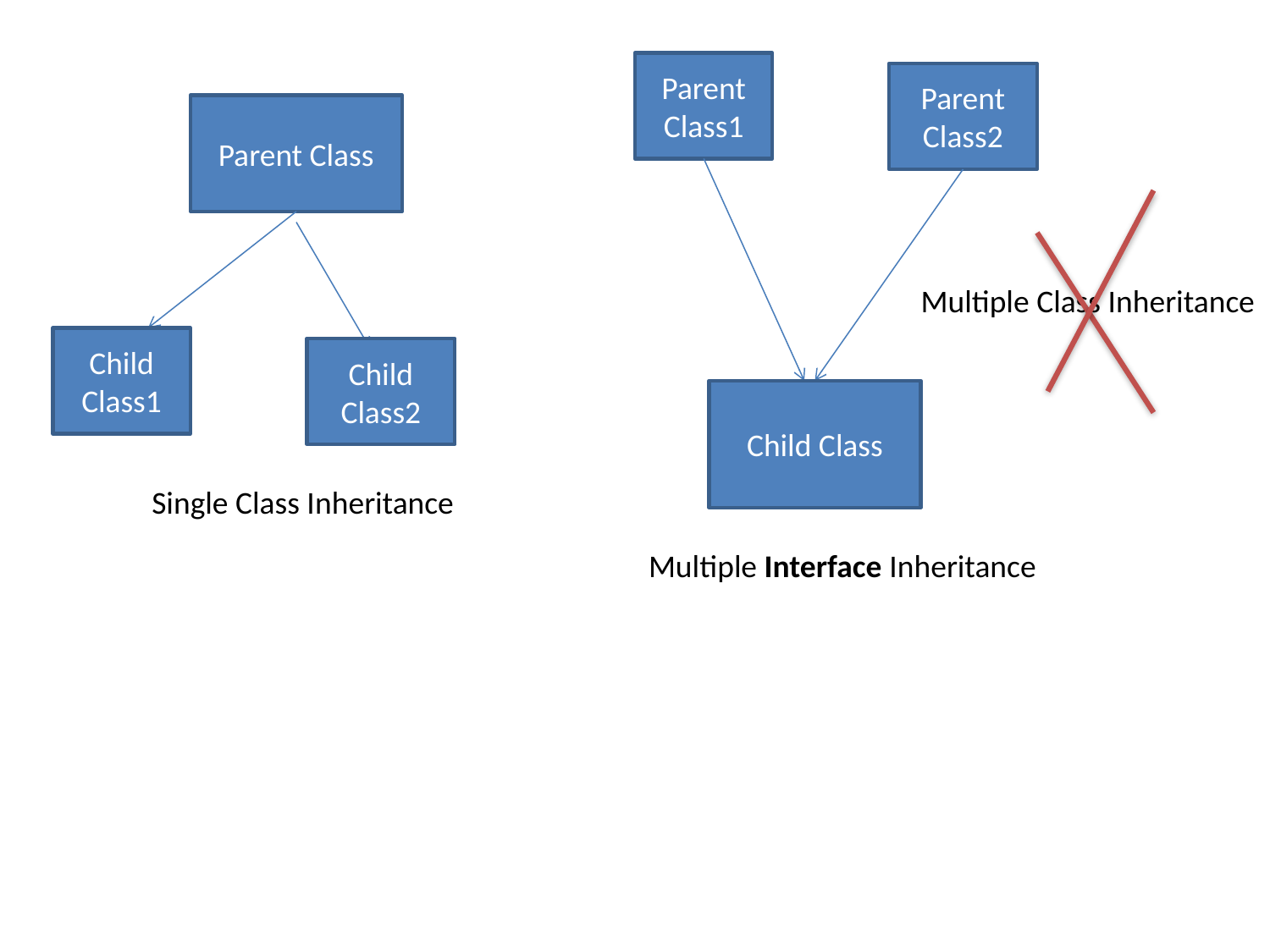

Parent
Class1
Parent Class2
Parent Class
Multiple Class Inheritance
Child Class1
Child Class2
Child Class
Single Class Inheritance
Multiple Interface Inheritance